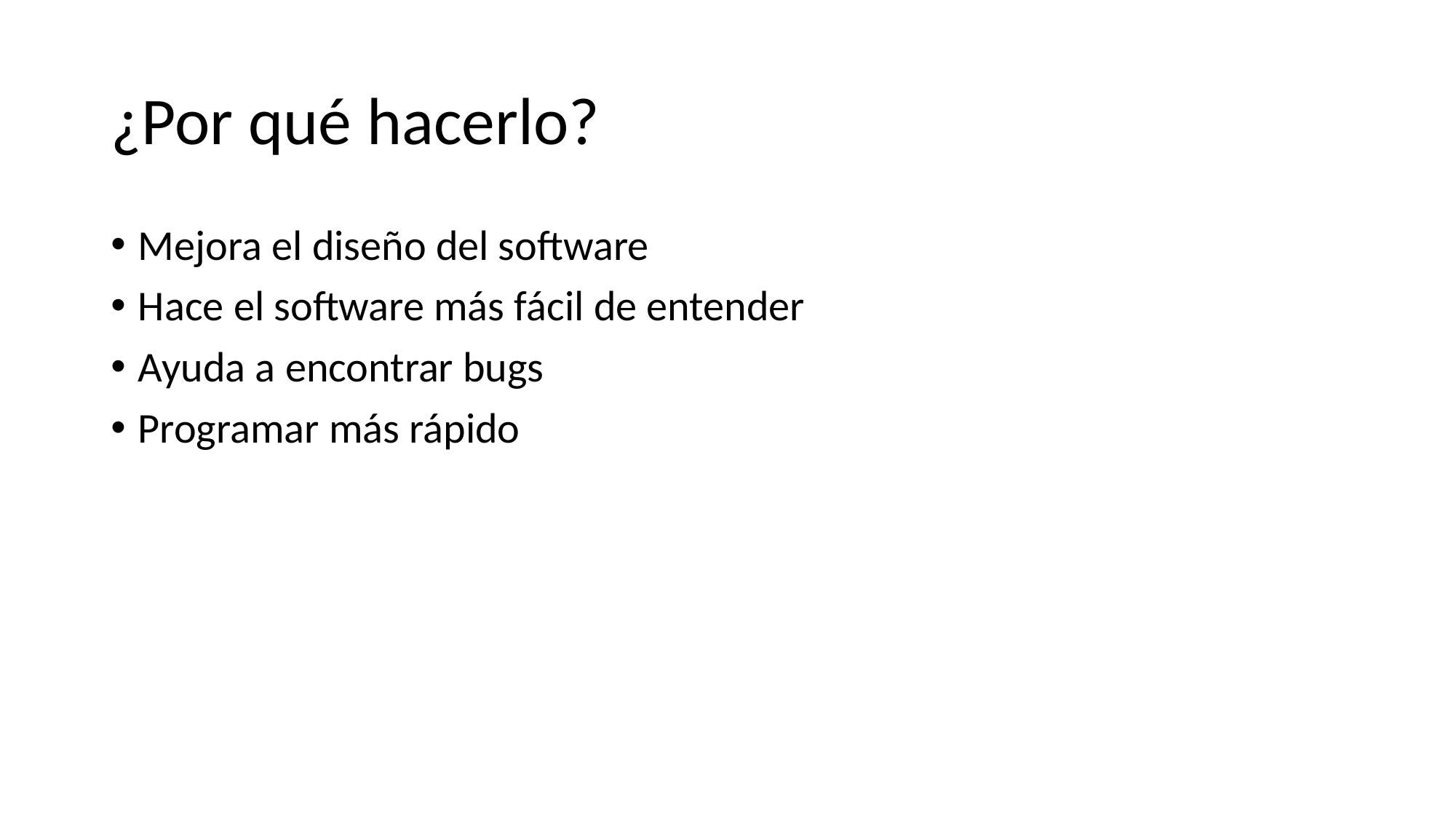

# ¿Por qué hacerlo?
Mejora el diseño del software
Hace el software más fácil de entender
Ayuda a encontrar bugs
Programar más rápido